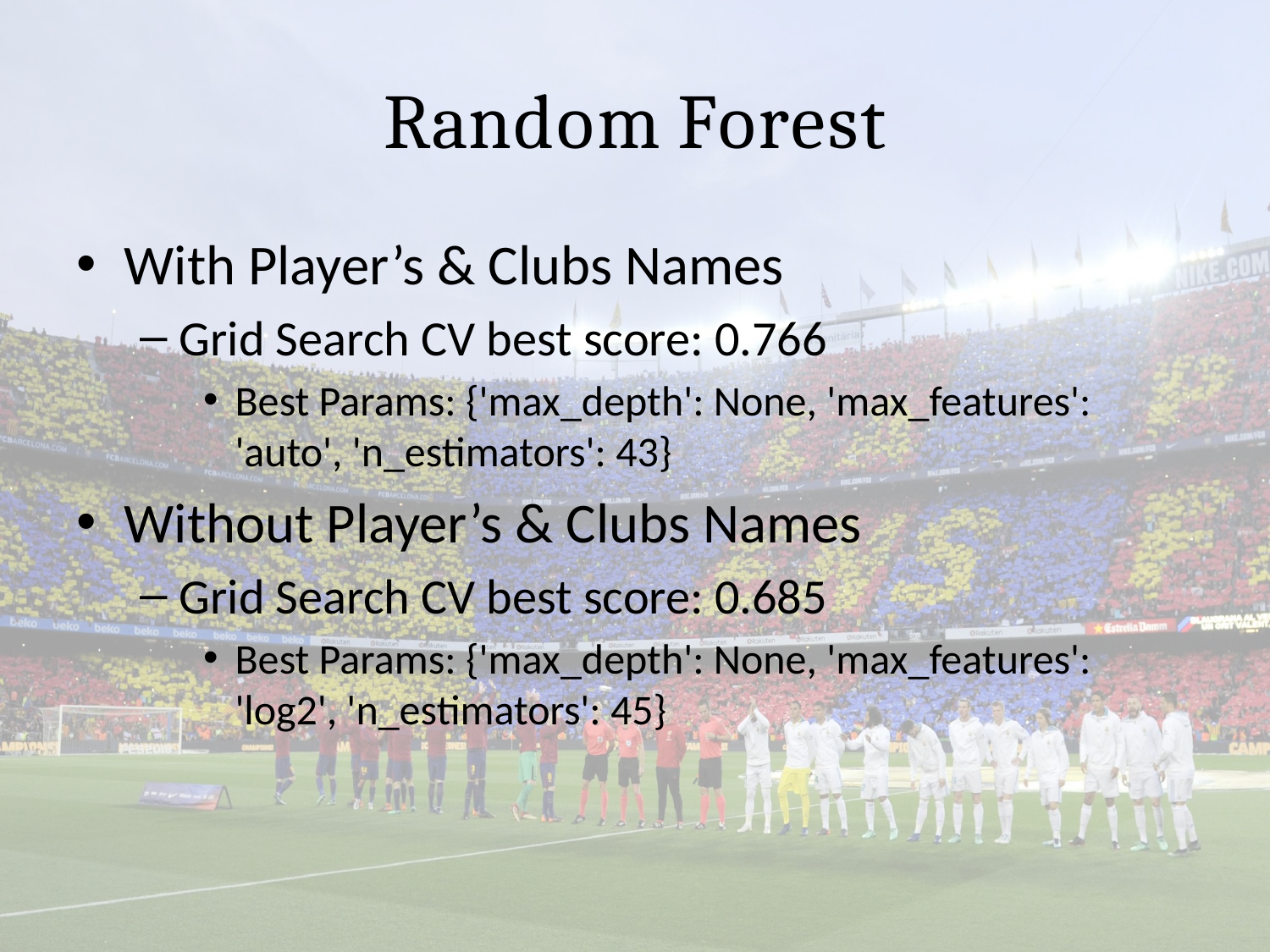

# Random Forest
With Player’s & Clubs Names
Grid Search CV best score: 0.766
Best Params: {'max_depth': None, 'max_features': 'auto', 'n_estimators': 43}
Without Player’s & Clubs Names
Grid Search CV best score: 0.685
Best Params: {'max_depth': None, 'max_features': 'log2', 'n_estimators': 45}